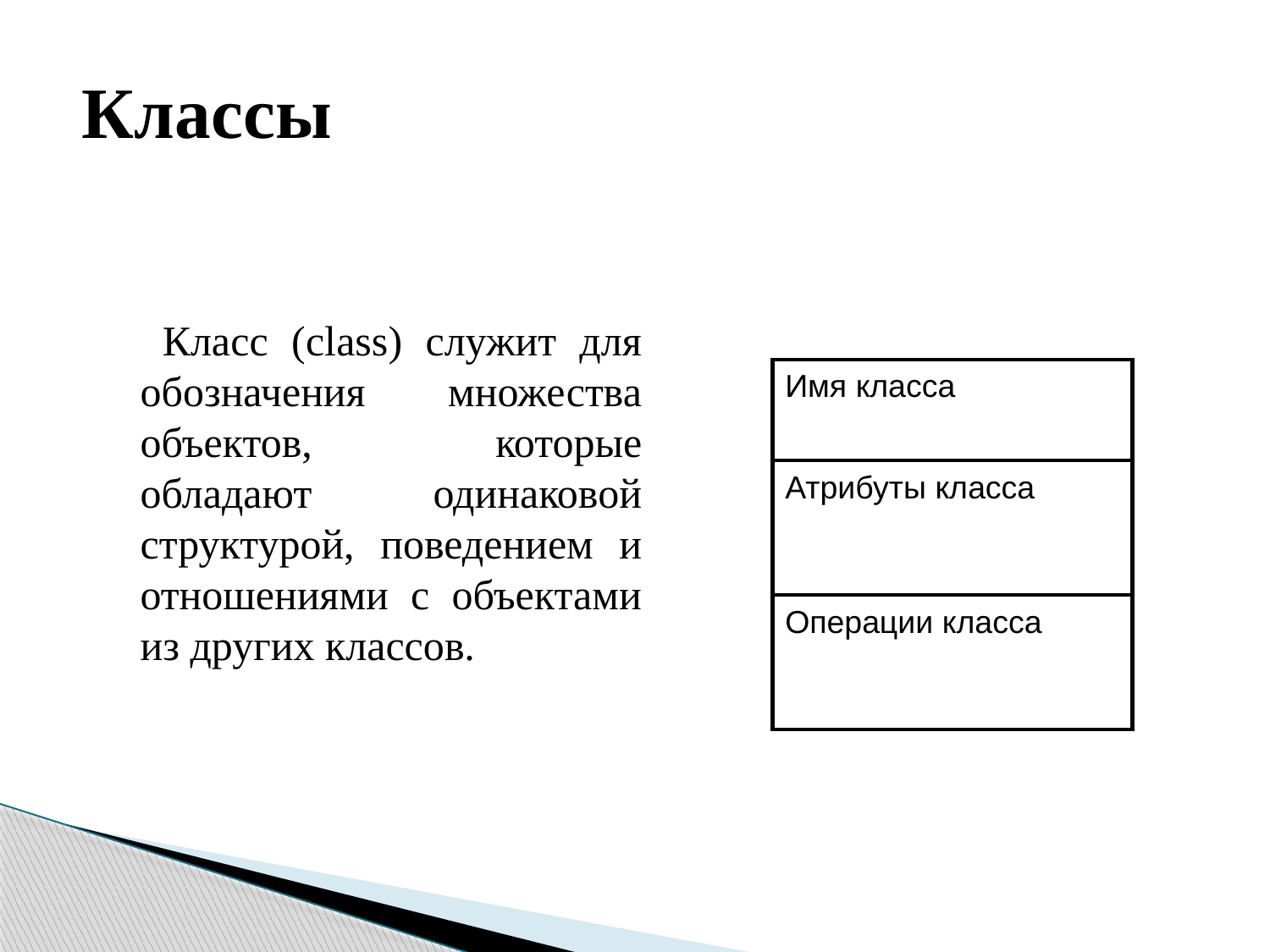

# Классы
Класс (class) служит для обозначения множества объектов, которые обладают одинаковой структурой, поведением и отношениями с объектами из других классов.

Имя класса
Атрибуты класса
Операции класса